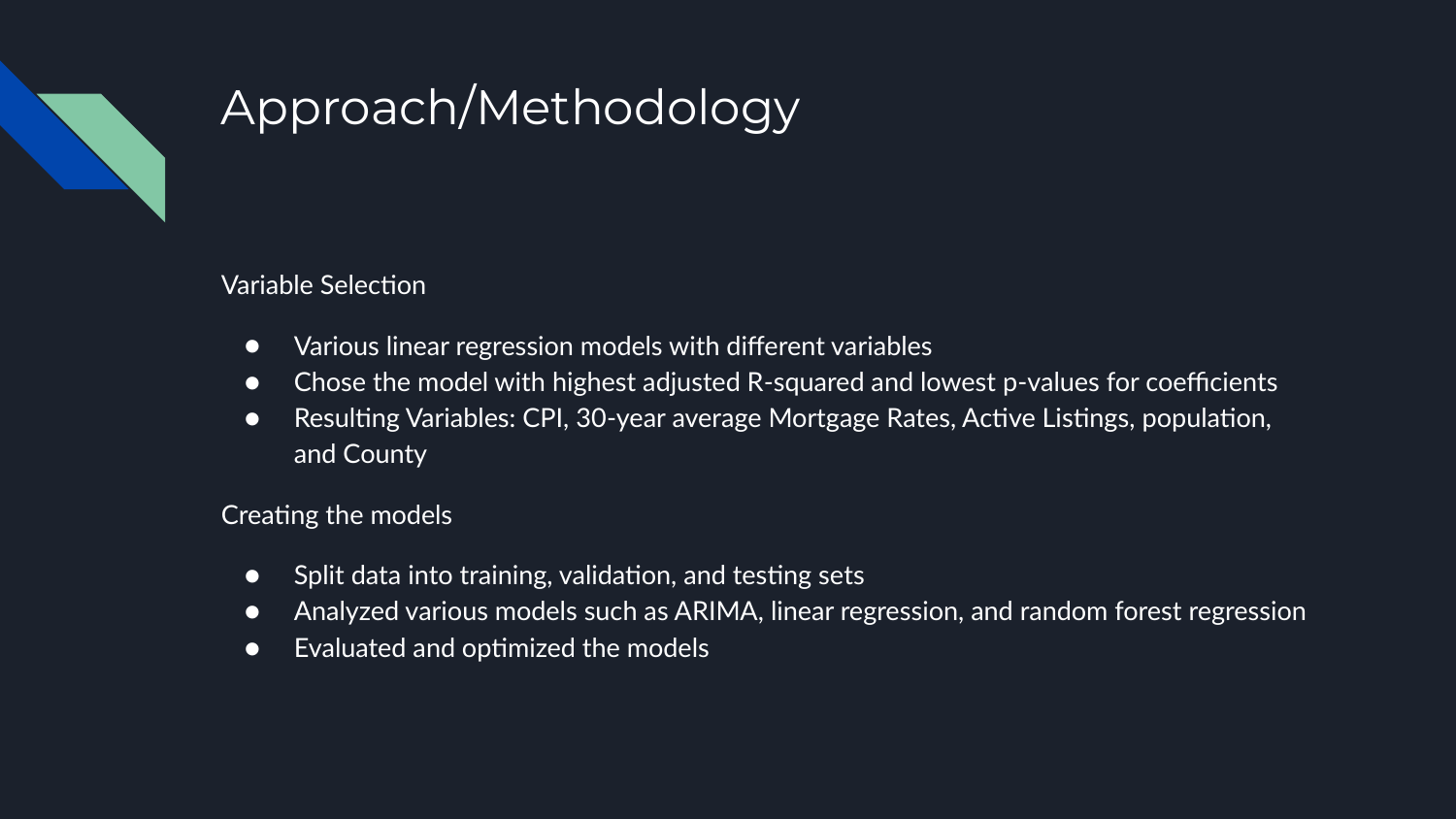

# Approach/Methodology
Variable Selection
Various linear regression models with different variables
Chose the model with highest adjusted R-squared and lowest p-values for coefficients
Resulting Variables: CPI, 30-year average Mortgage Rates, Active Listings, population, and County
Creating the models
Split data into training, validation, and testing sets
Analyzed various models such as ARIMA, linear regression, and random forest regression
Evaluated and optimized the models